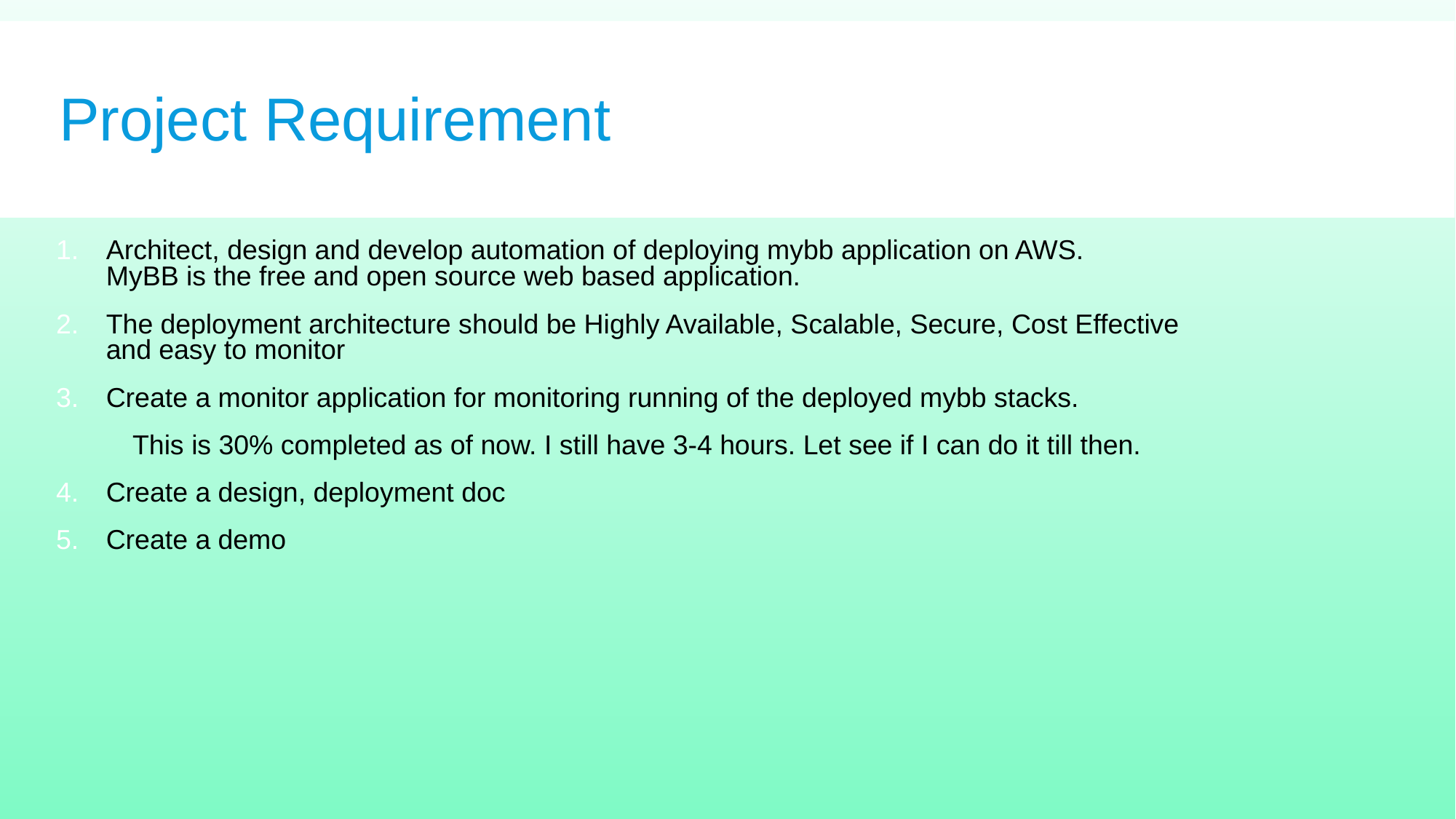

# Project Requirement
Architect, design and develop automation of deploying mybb application on AWS.   MyBB is the free and open source web based application.
The deployment architecture should be Highly Available, Scalable, Secure, Cost Effective and easy to monitor
Create a monitor application for monitoring running of the deployed mybb stacks.
          This is 30% completed as of now. I still have 3-4 hours. Let see if I can do it till then.
Create a design, deployment doc
Create a demo